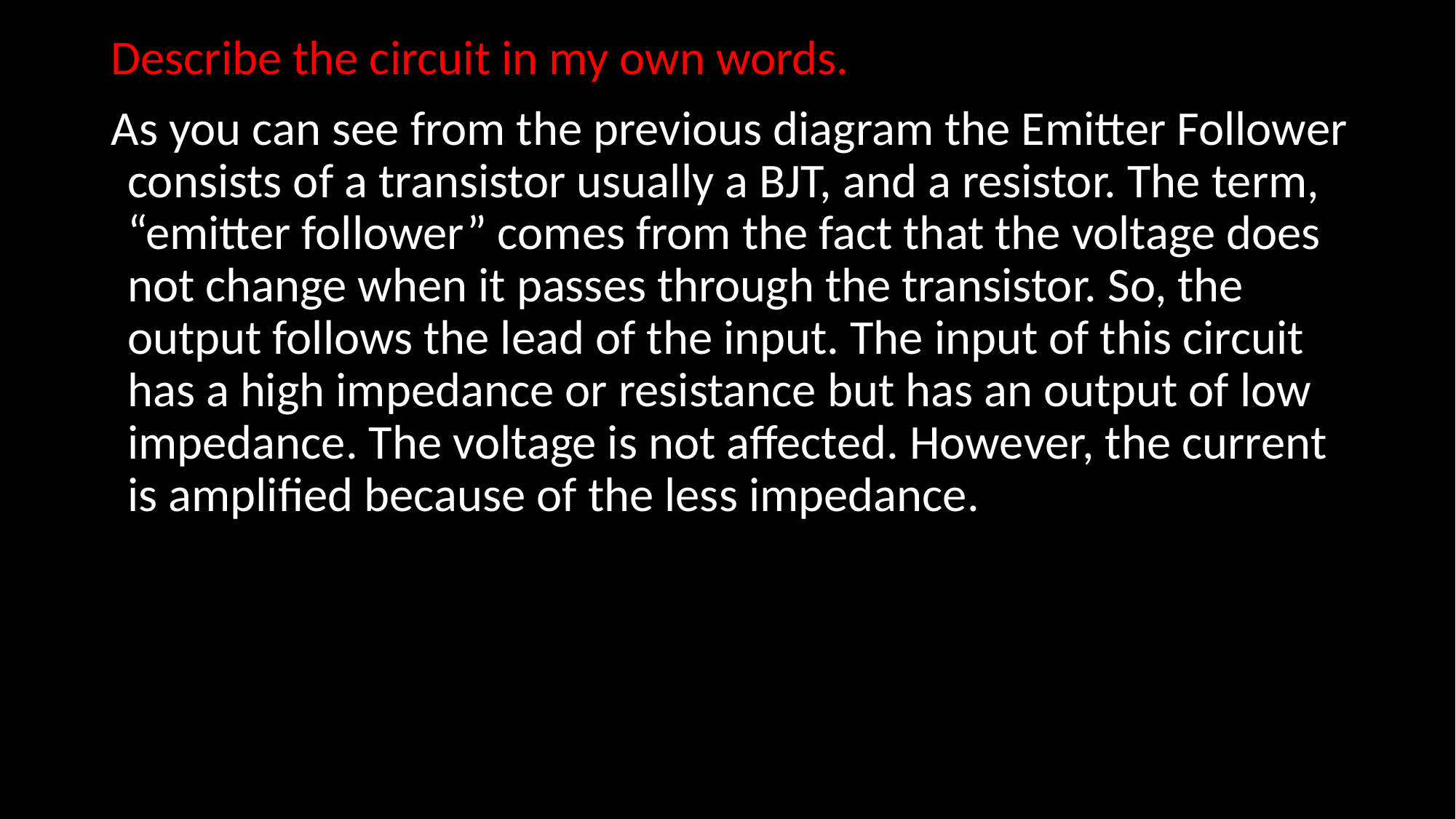

# Describe the circuit in my own words.
 As you can see from the previous diagram the Emitter Follower consists of a transistor usually a BJT, and a resistor. The term, “emitter follower” comes from the fact that the voltage does not change when it passes through the transistor. So, the output follows the lead of the input. The input of this circuit has a high impedance or resistance but has an output of low impedance. The voltage is not affected. However, the current is amplified because of the less impedance.